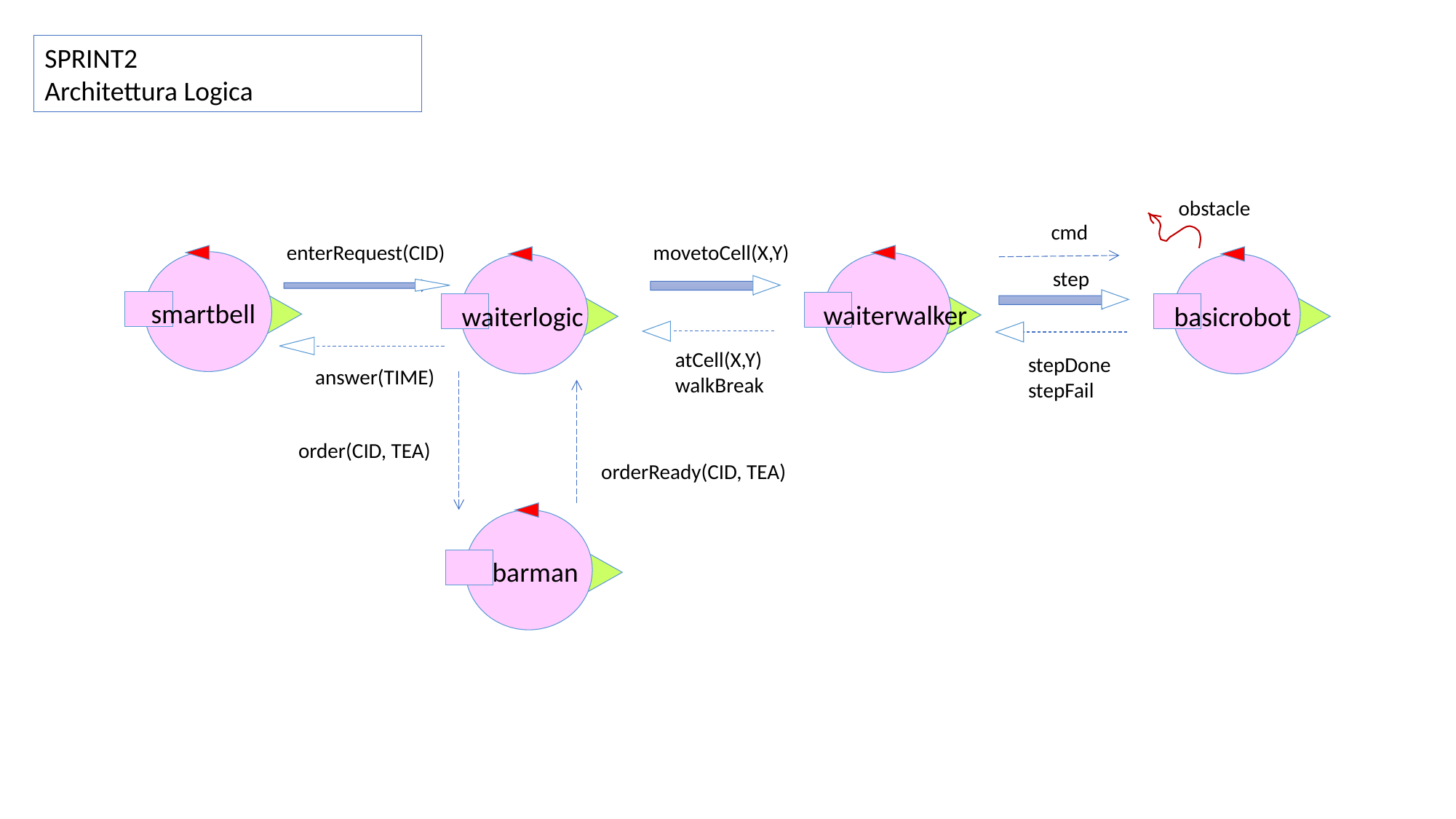

SPRINT2
Architettura Logica
obstacle
cmd

enterRequest(CID)
movetoCell(X,Y)

waiterwalker

waiterlogic

basicrobot

smartbell

step

atCell(X,Y)
walkBreak
stepDone
stepFail
answer(TIME)
order(CID, TEA)
orderReady(CID, TEA)

barman